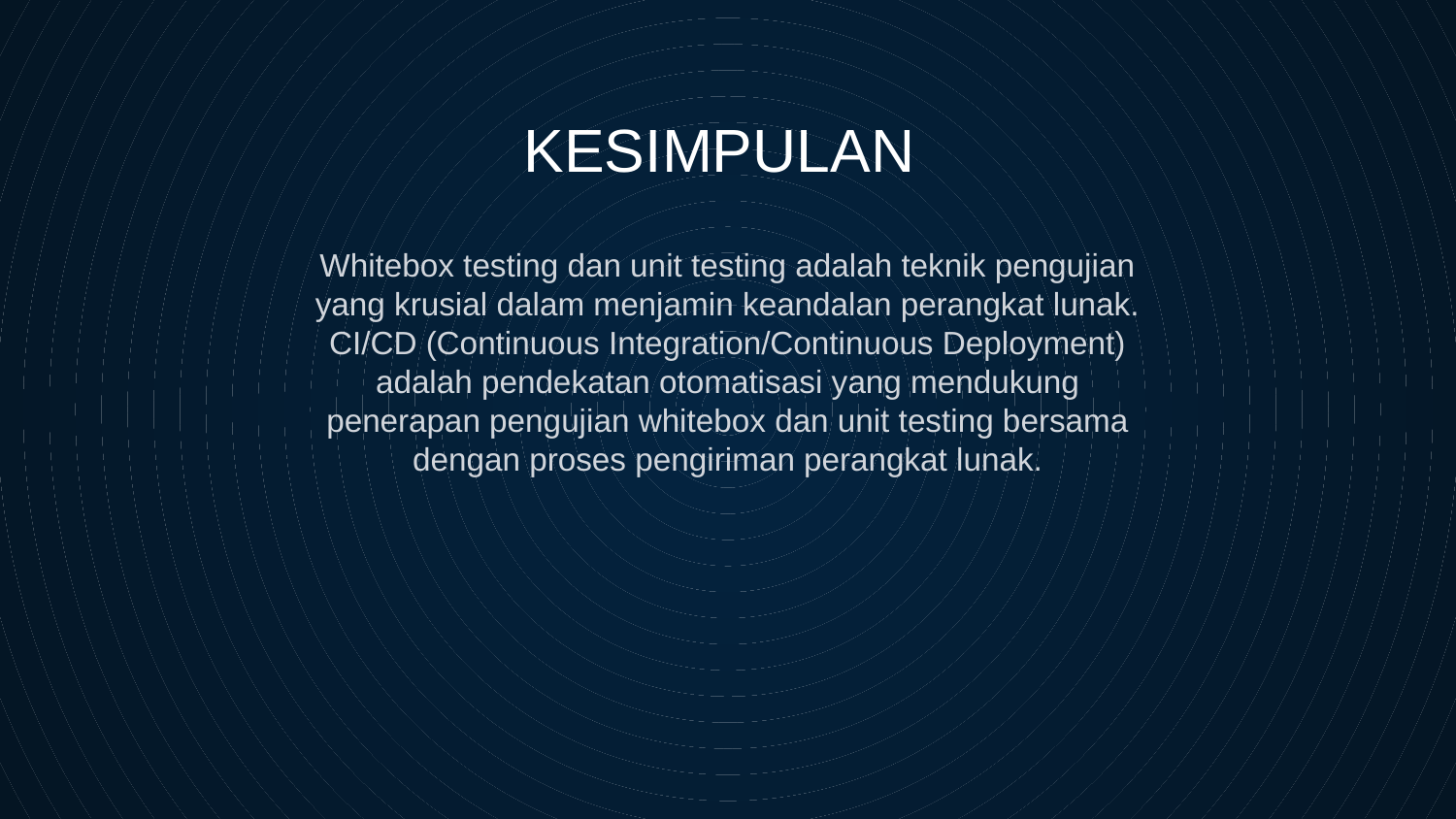

KESIMPULAN
Whitebox testing dan unit testing adalah teknik pengujian yang krusial dalam menjamin keandalan perangkat lunak. CI/CD (Continuous Integration/Continuous Deployment) adalah pendekatan otomatisasi yang mendukung penerapan pengujian whitebox dan unit testing bersama dengan proses pengiriman perangkat lunak.